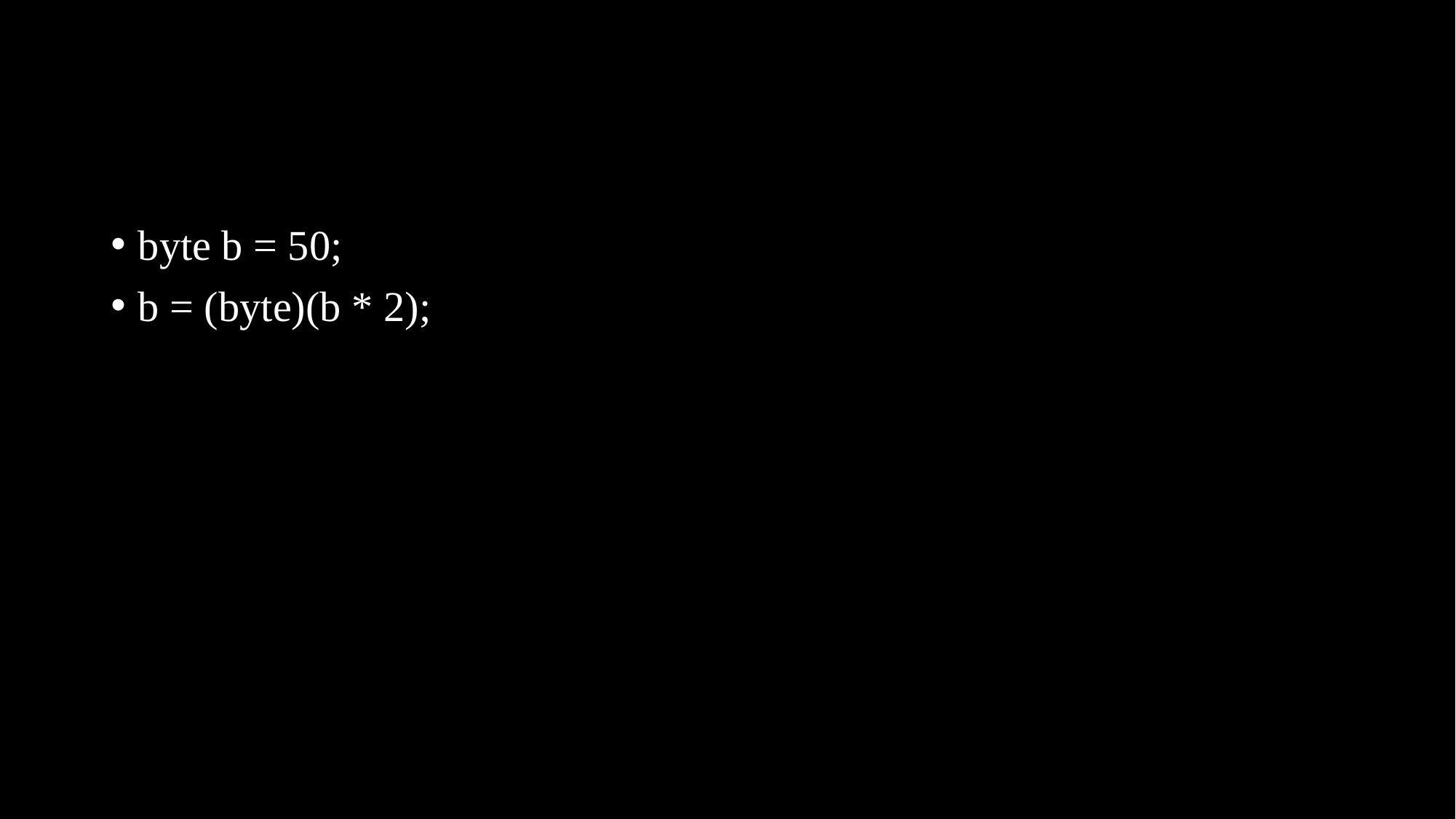

#
byte b = 50;
b = (byte)(b * 2);